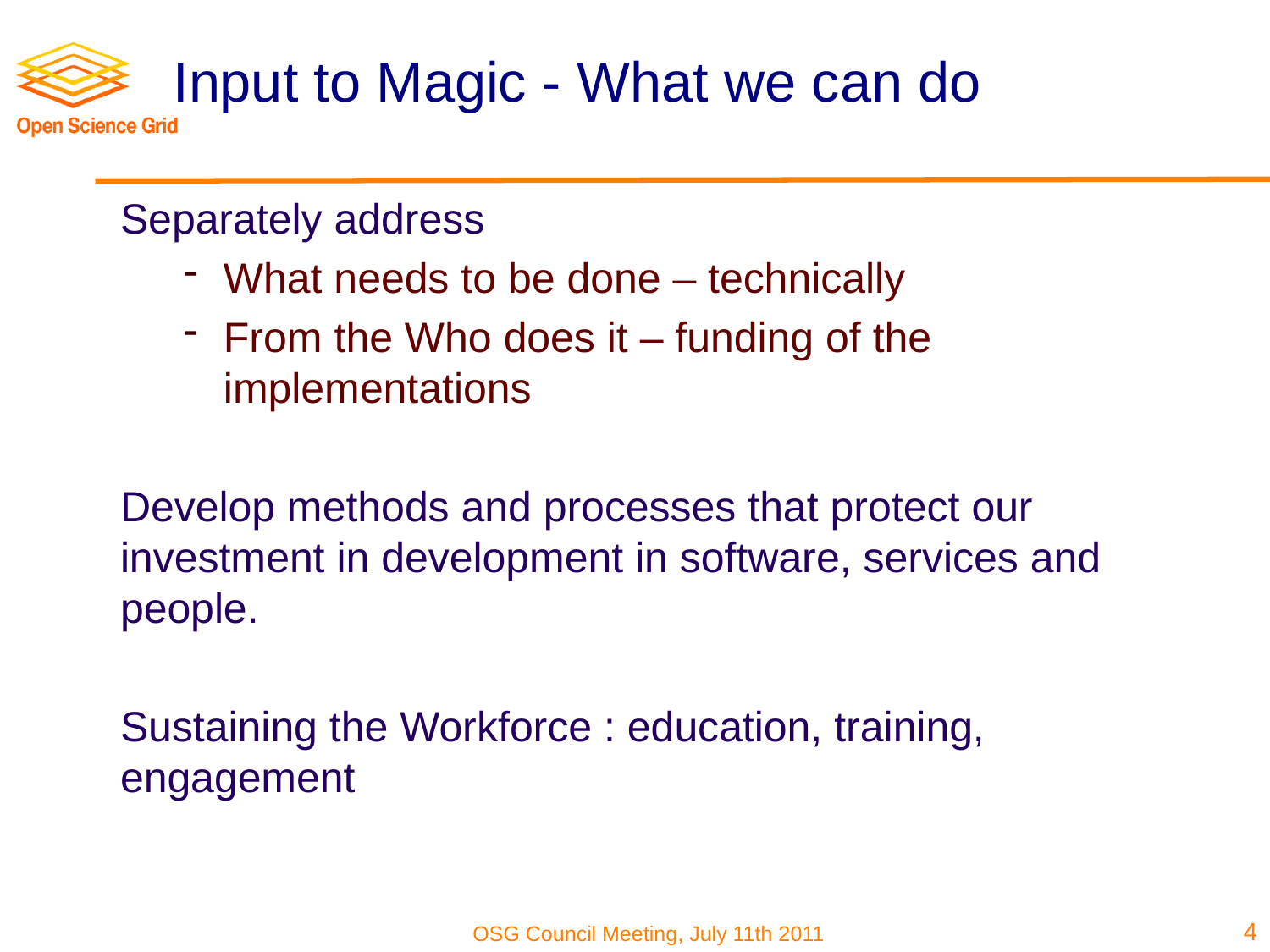

# Input to Magic - What we can do
Separately address
What needs to be done – technically
From the Who does it – funding of the implementations

Develop methods and processes that protect our investment in development in software, services and people.

Sustaining the Workforce : education, training, engagement
4